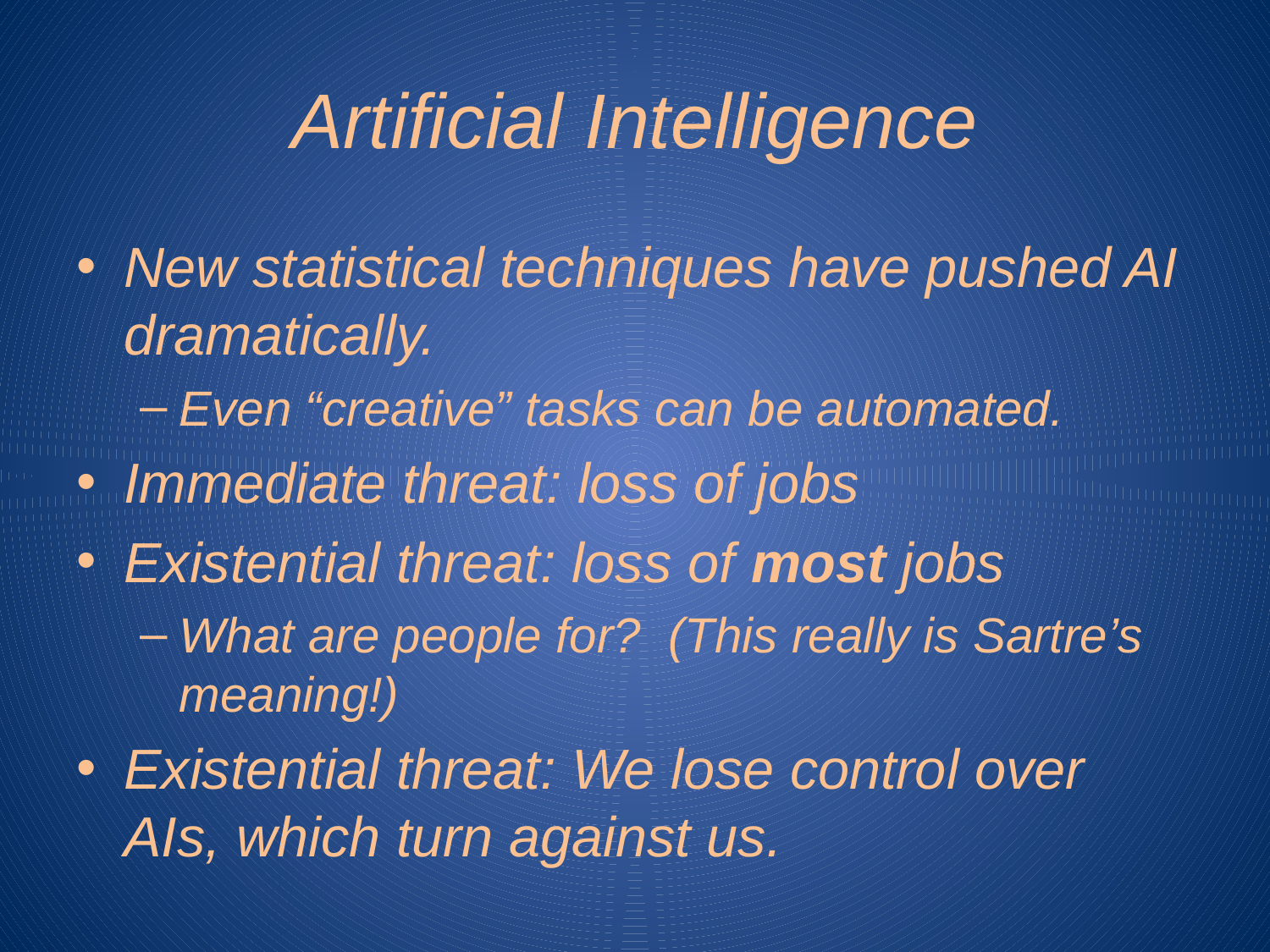

# Artificial Intelligence
New statistical techniques have pushed AI dramatically.
Even “creative” tasks can be automated.
Immediate threat: loss of jobs
Existential threat: loss of most jobs
What are people for?  (This really is Sartre’s meaning!)
Existential threat: We lose control over AIs, which turn against us.